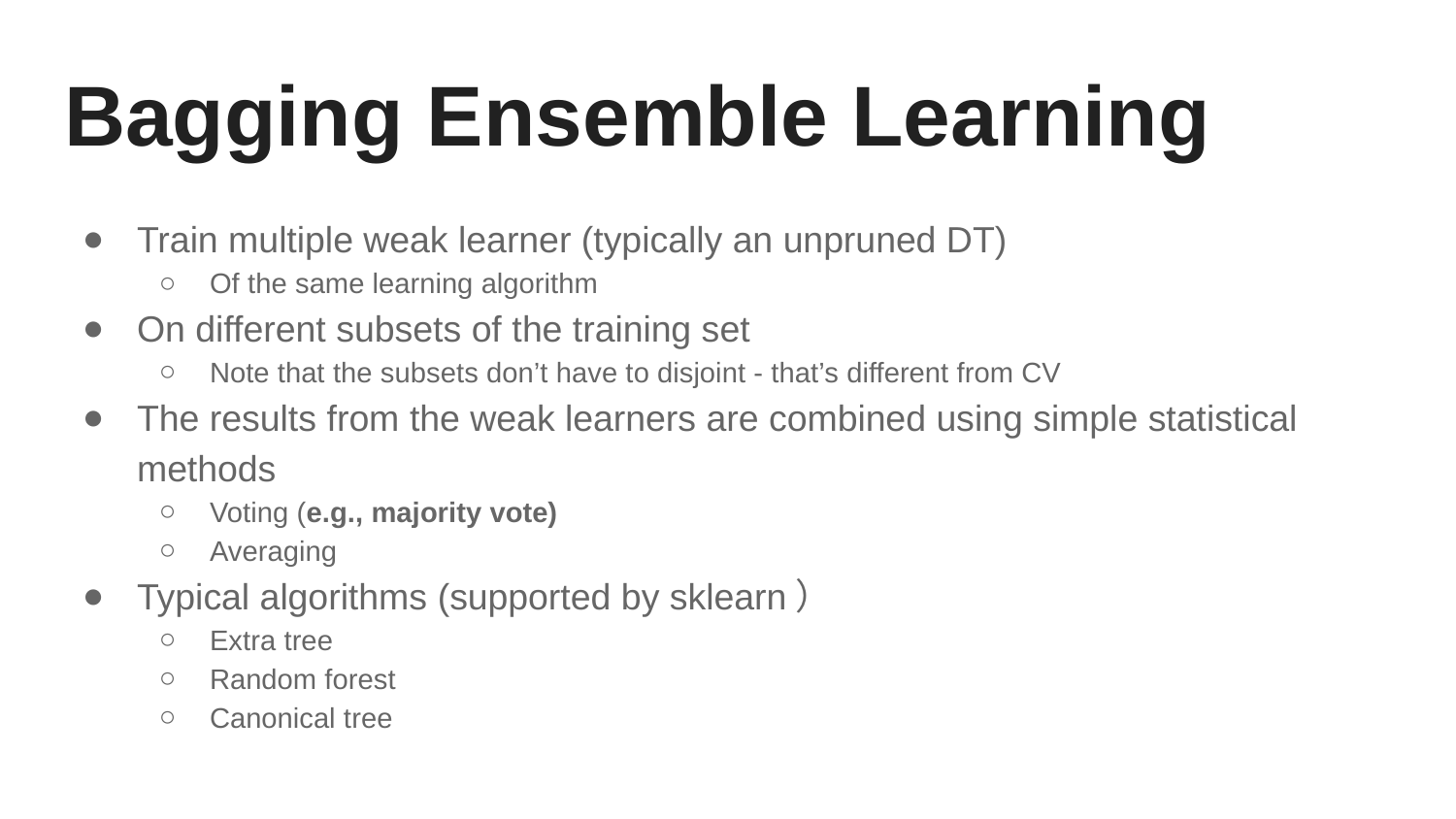

# Bagging Ensemble Learning
Train multiple weak learner (typically an unpruned DT)
Of the same learning algorithm
On different subsets of the training set
Note that the subsets don’t have to disjoint - that’s different from CV
The results from the weak learners are combined using simple statistical methods
Voting (e.g., majority vote)
Averaging
Typical algorithms (supported by sklearn）
Extra tree
Random forest
Canonical tree